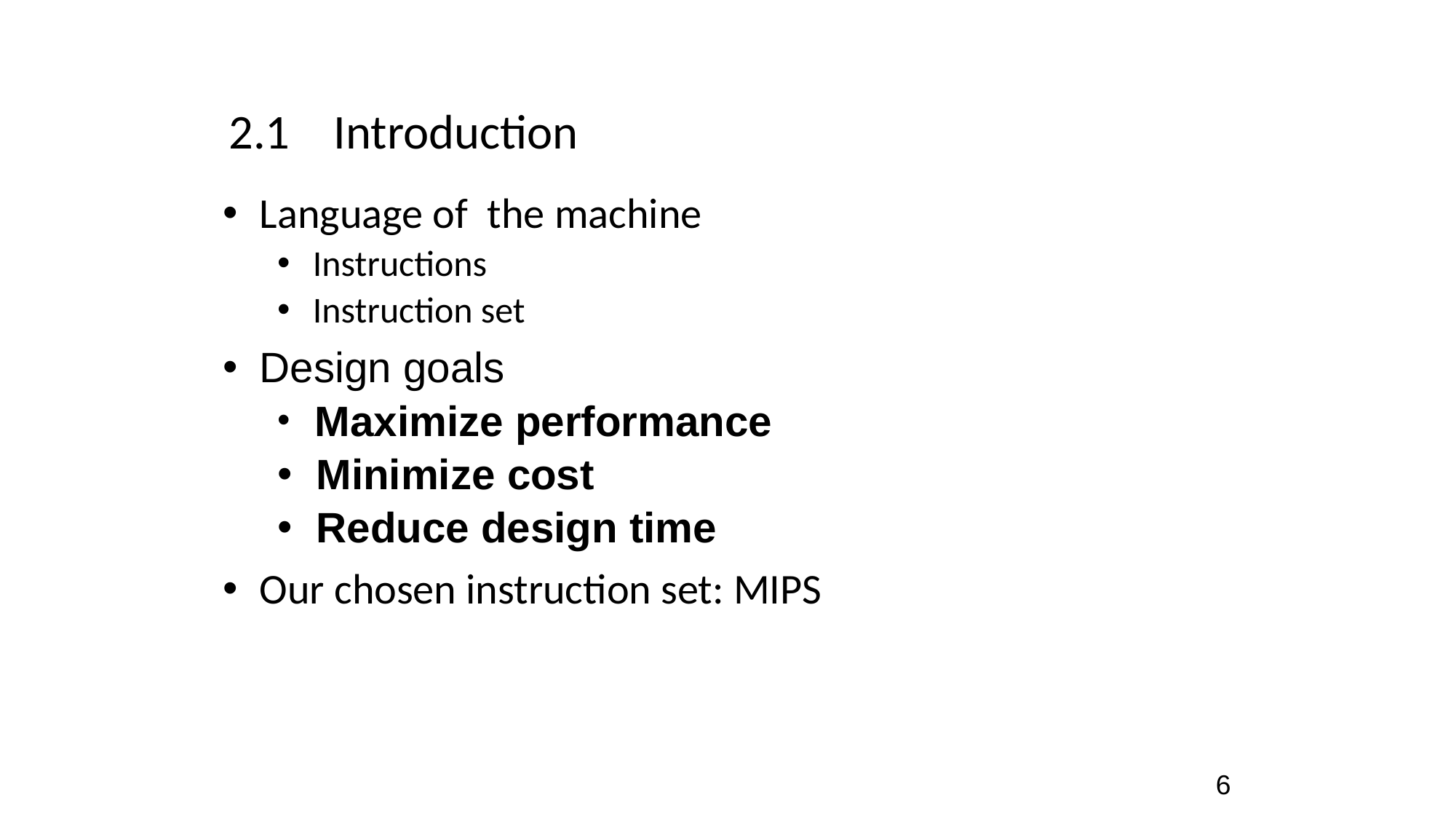

2.1    Introduction
 Language of  the machine
 Instructions
 Instruction set
 Design goals
 Maximize performance
 Minimize cost
 Reduce design time
 Our chosen instruction set: MIPS
6